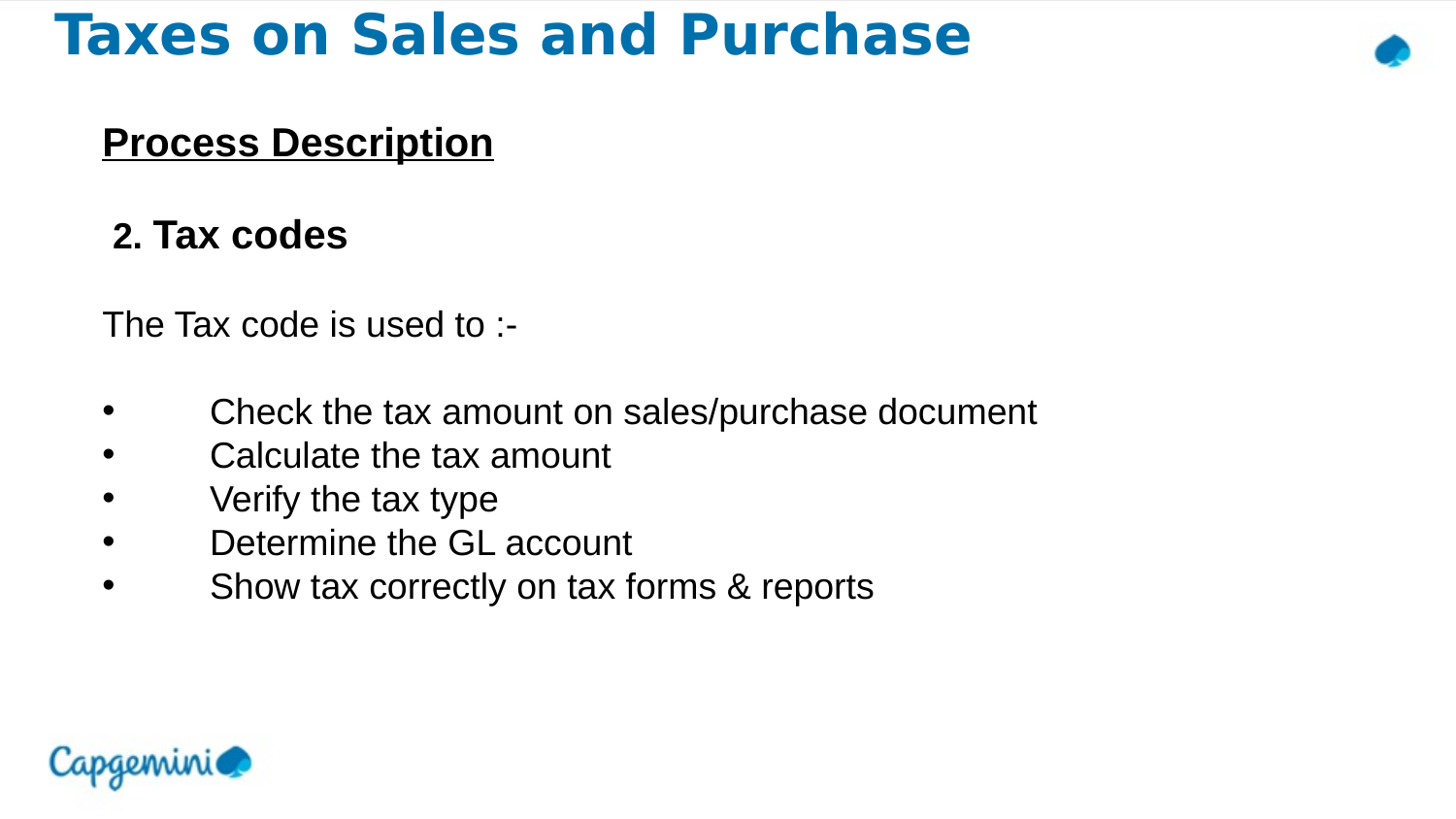

# Taxes on Sales and Purchase
Process Description

 2. Tax codes

The Tax code is used to :-

 Check the tax amount on sales/purchase document
 Calculate the tax amount
 Verify the tax type
 Determine the GL account
 Show tax correctly on tax forms & reports